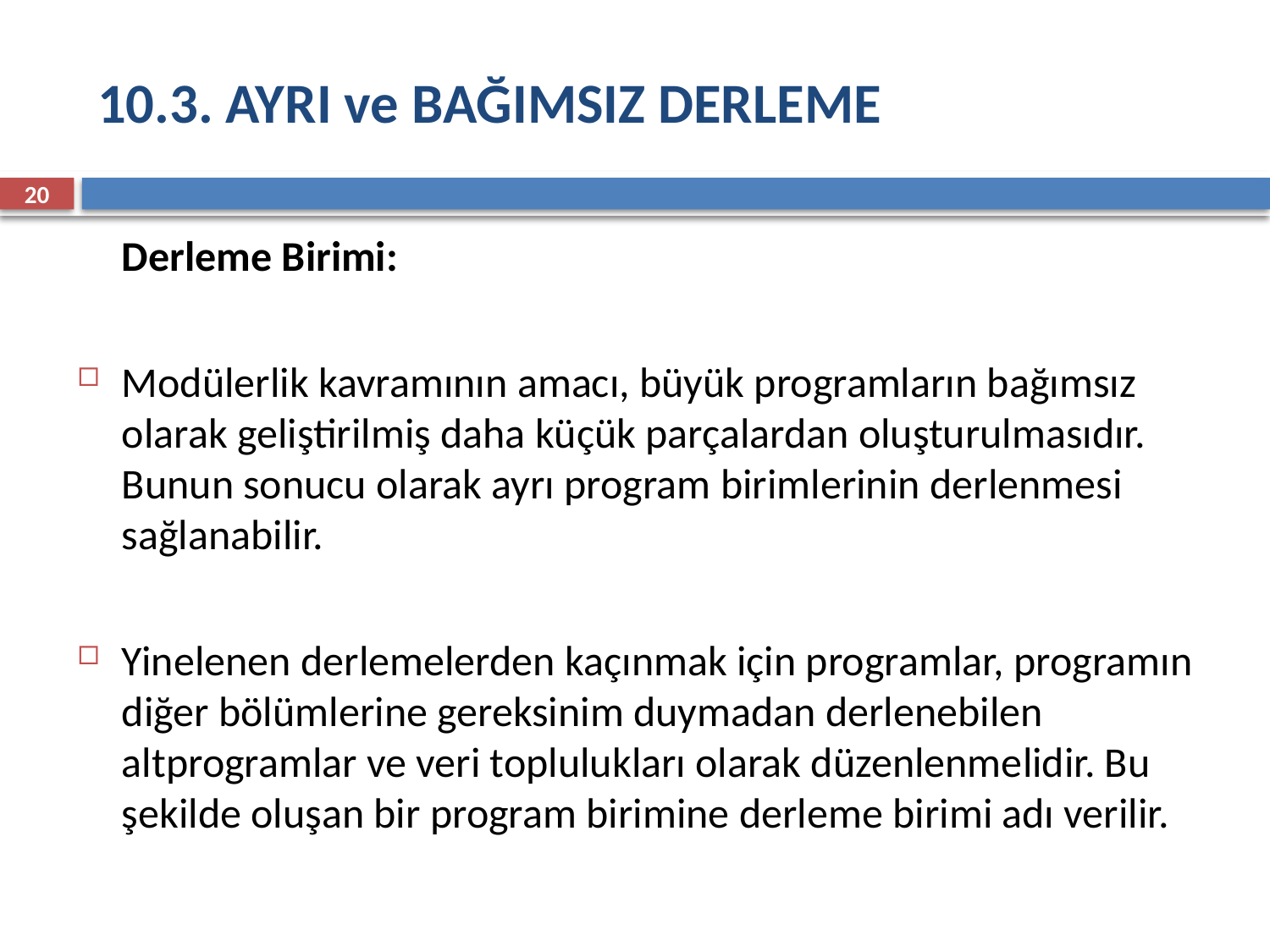

# 10.3. AYRI ve BAĞIMSIZ DERLEME
20
	Derleme Birimi:

Modülerlik kavramının amacı, büyük programların bağımsız olarak geliştirilmiş daha küçük parçalardan oluşturulmasıdır. Bunun sonucu olarak ayrı program birimlerinin derlenmesi sağlanabilir.

Yinelenen derlemelerden kaçınmak için programlar, programın diğer bölümlerine gereksinim duymadan derlenebilen altprogramlar ve veri toplulukları olarak düzenlenmelidir. Bu şekilde oluşan bir program birimine derleme birimi adı verilir.